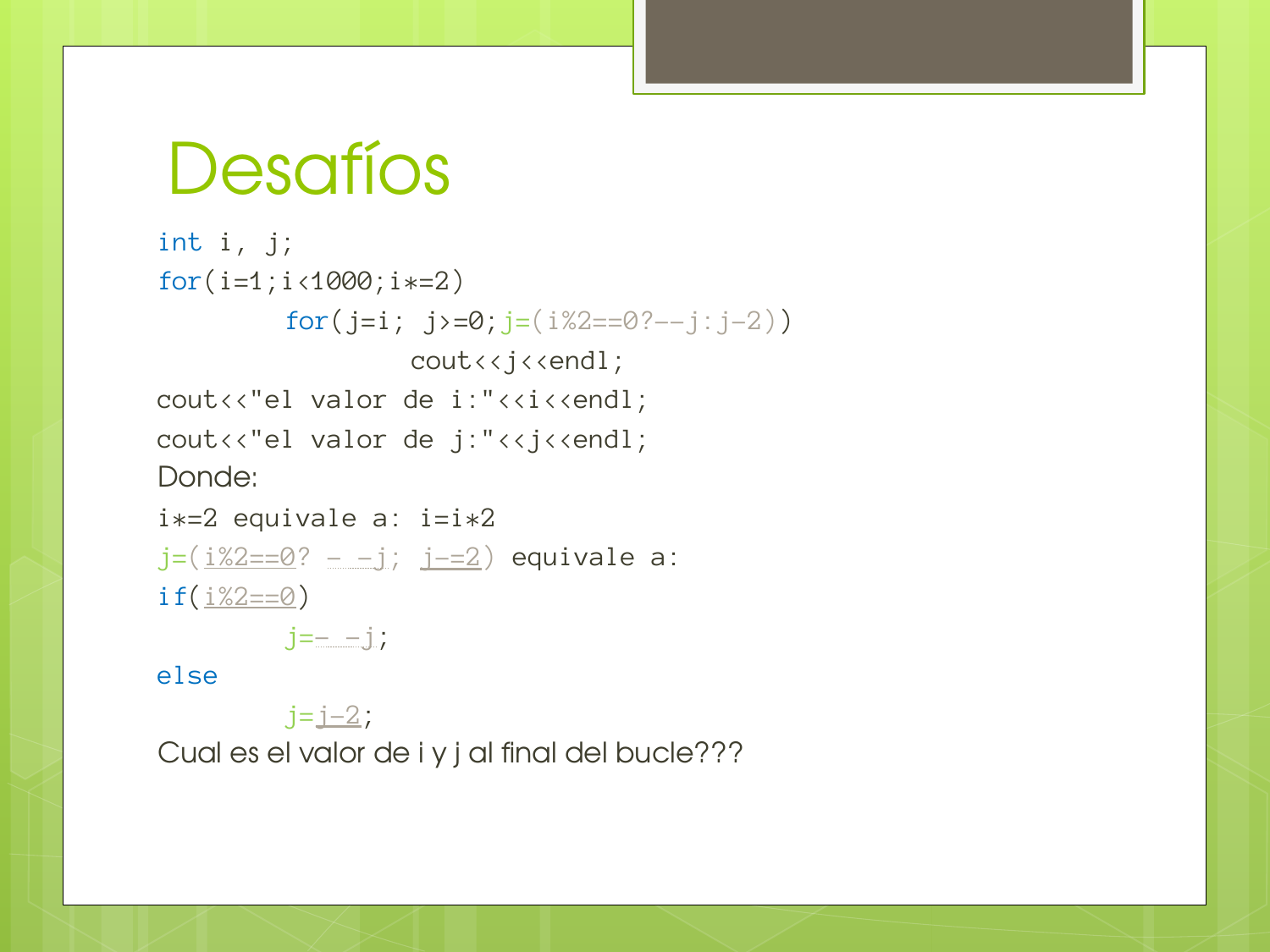

# Desafíos
int i, j;
for(i=1;i<1000;i*=2)
	for(j=i; j>=0;j=(i%2==0?--j:j-2))
		cout<<j<<endl;
cout<<"el valor de i:"<<i<<endl;
cout<<"el valor de j:"<<j<<endl;
Donde:
i*=2 equivale a: i=i*2
j=(i%2==0? - -j; j-=2) equivale a:
if(i%2==0)
	j=- -j;
else
	j=j-2;
Cual es el valor de i y j al final del bucle???